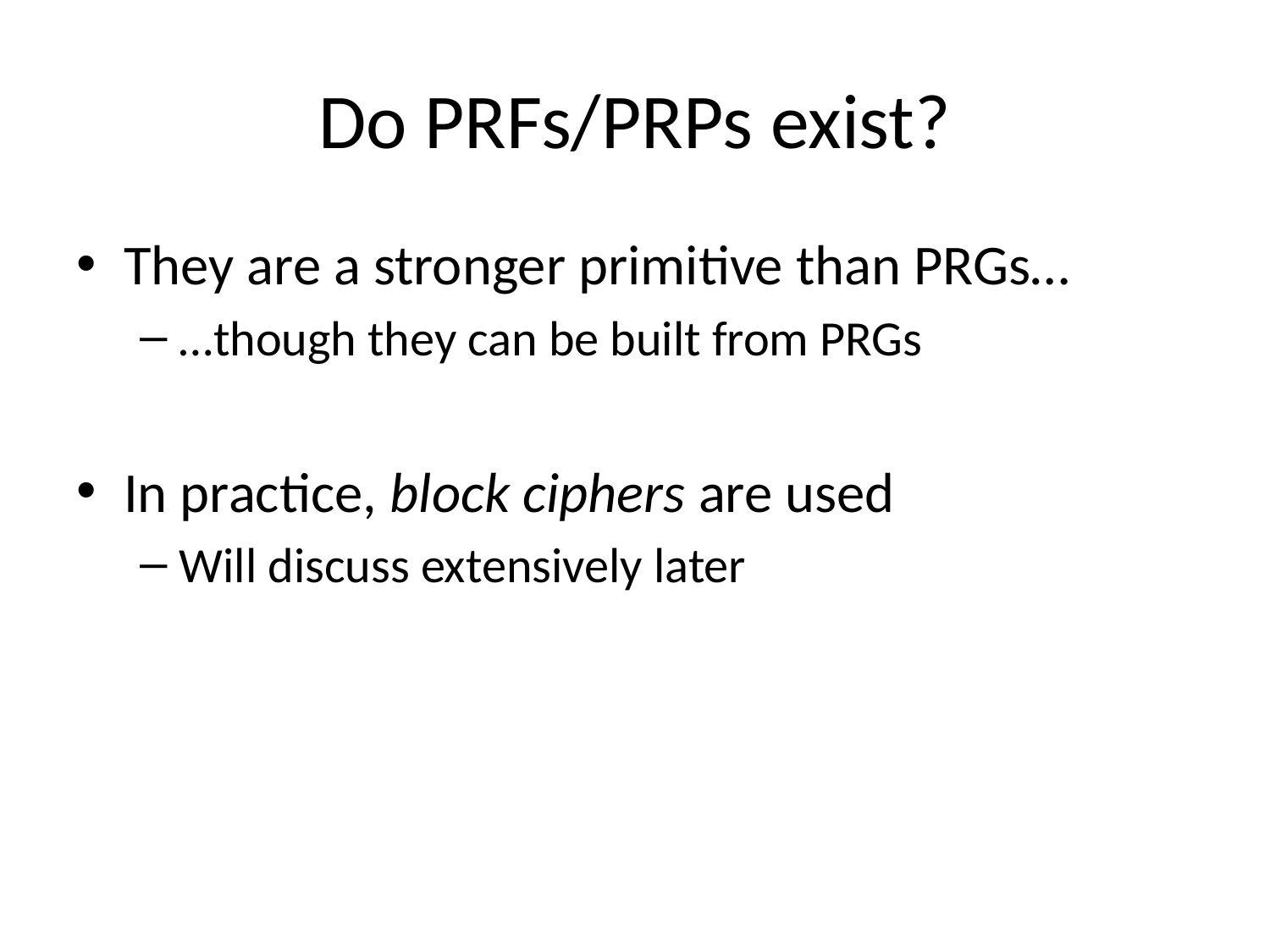

# Do PRFs/PRPs exist?
They are a stronger primitive than PRGs…
…though they can be built from PRGs

In practice, block ciphers are used
Will discuss extensively later